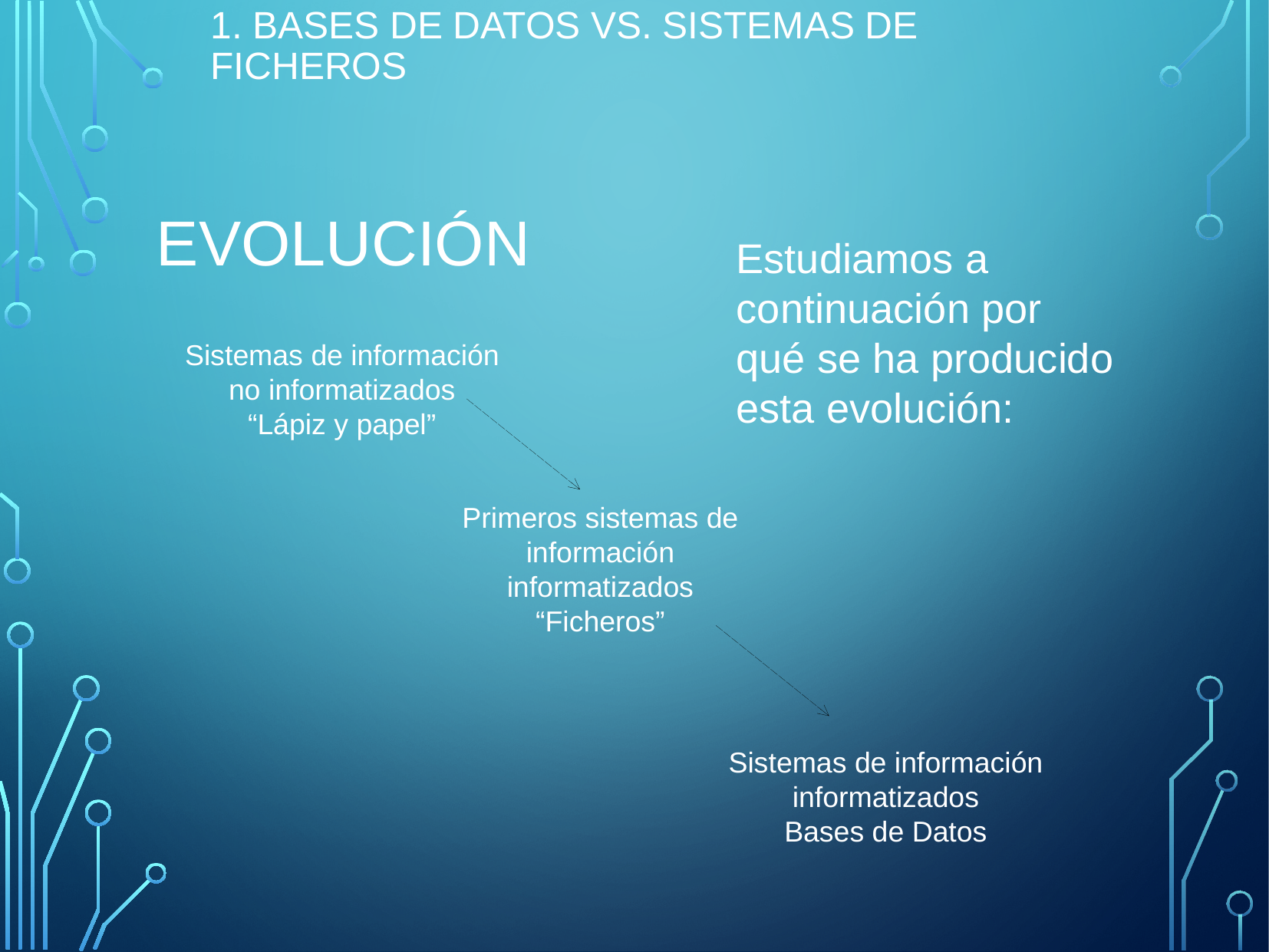

1. Bases de datos vs. Sistemas de ficheros
Evolución
Estudiamos a continuación por qué se ha producido esta evolución:
Sistemas de información no informatizados
“Lápiz y papel”

Primeros sistemas de información informatizados
“Ficheros”

Sistemas de información informatizados
Bases de Datos